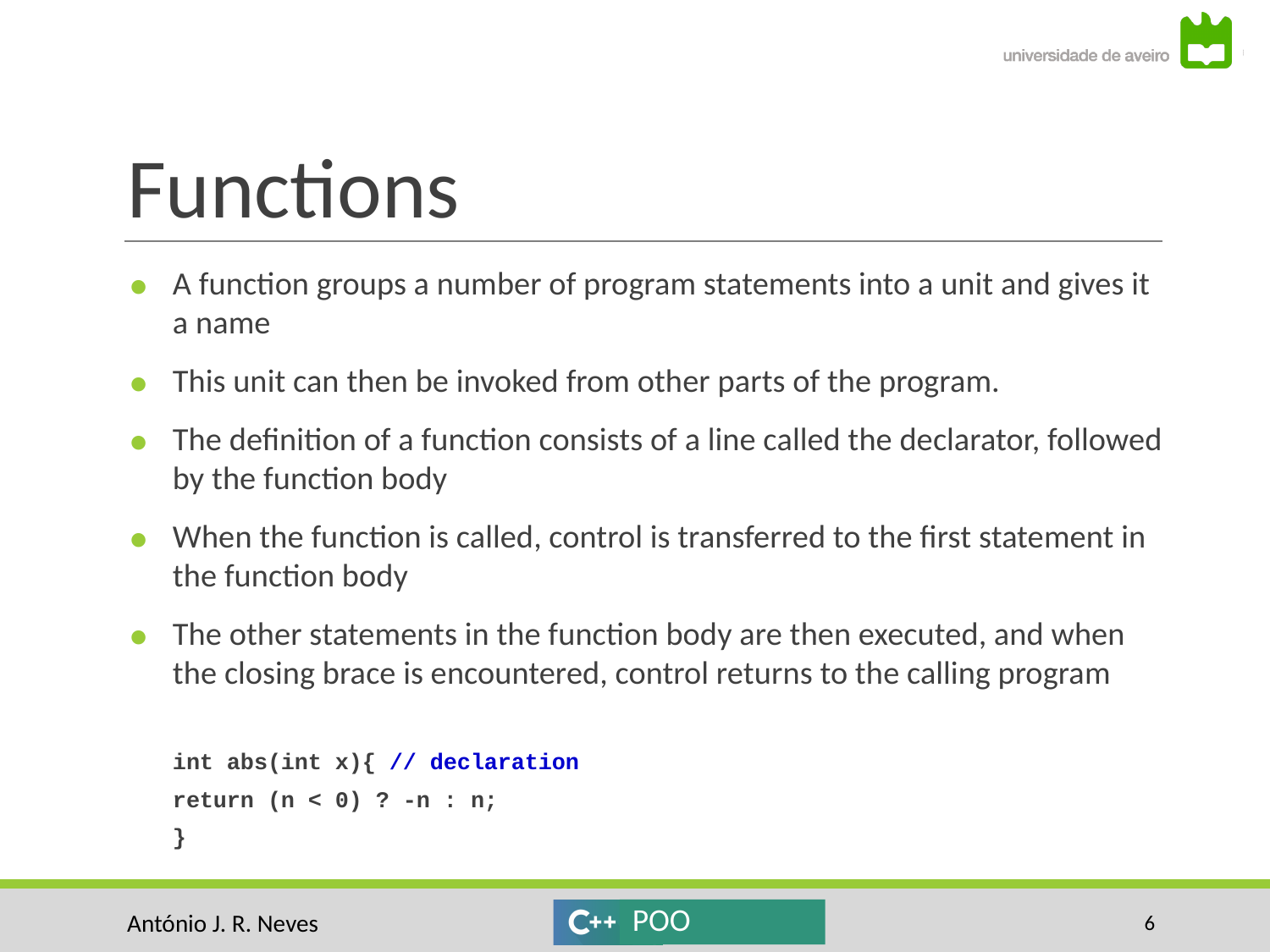

# Functions
A function groups a number of program statements into a unit and gives it a name
This unit can then be invoked from other parts of the program.
The definition of a function consists of a line called the declarator, followed by the function body
When the function is called, control is transferred to the first statement in the function body
The other statements in the function body are then executed, and when the closing brace is encountered, control returns to the calling program

int abs(int x){ // declaration
	return (n < 0) ? -n : n;
}
6